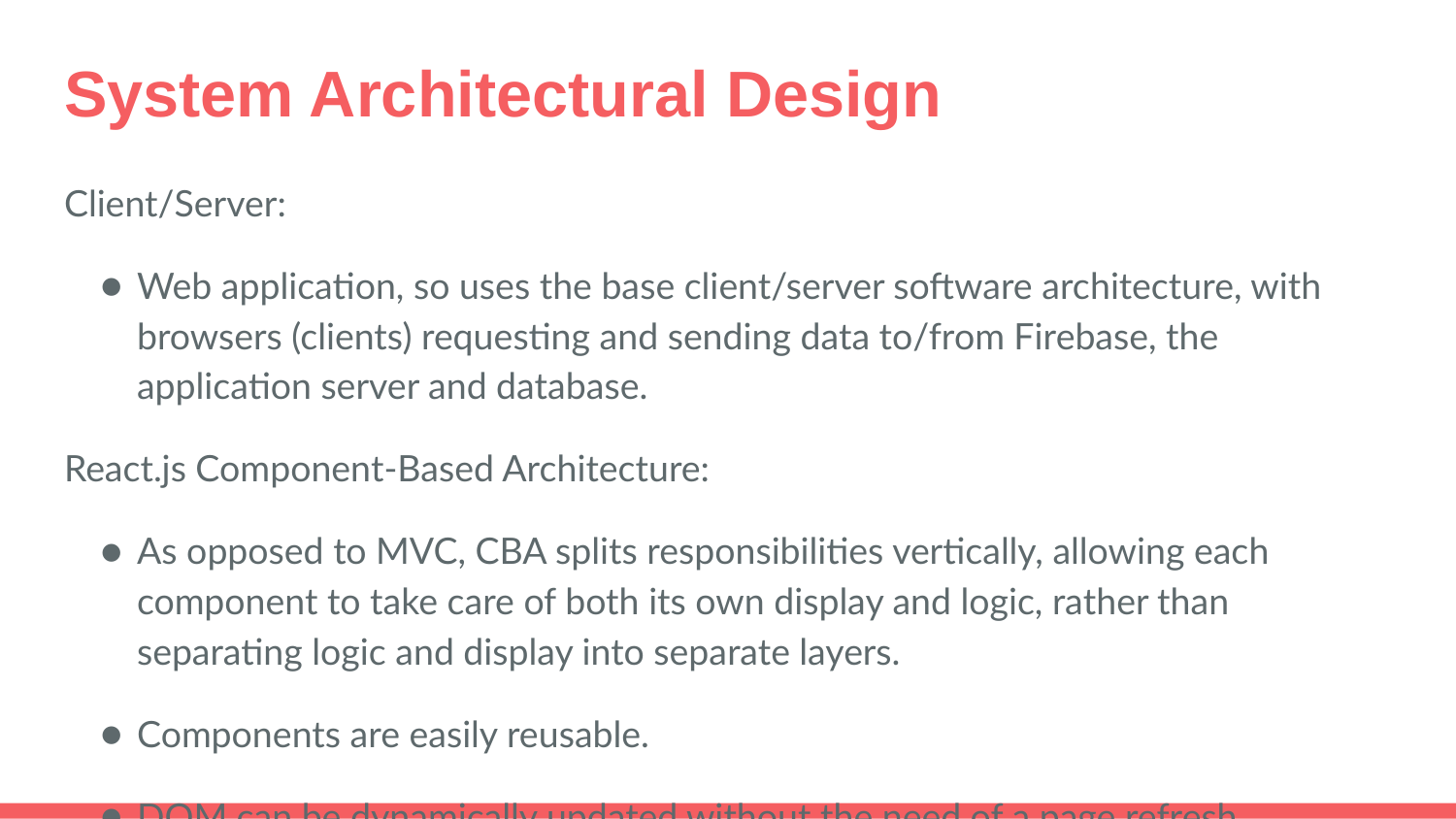

# System Architectural Design
Client/Server:
Web application, so uses the base client/server software architecture, with browsers (clients) requesting and sending data to/from Firebase, the application server and database.
React.js Component-Based Architecture:
As opposed to MVC, CBA splits responsibilities vertically, allowing each component to take care of both its own display and logic, rather than separating logic and display into separate layers.
Components are easily reusable.
DOM can be dynamically updated without the need of a page refresh.